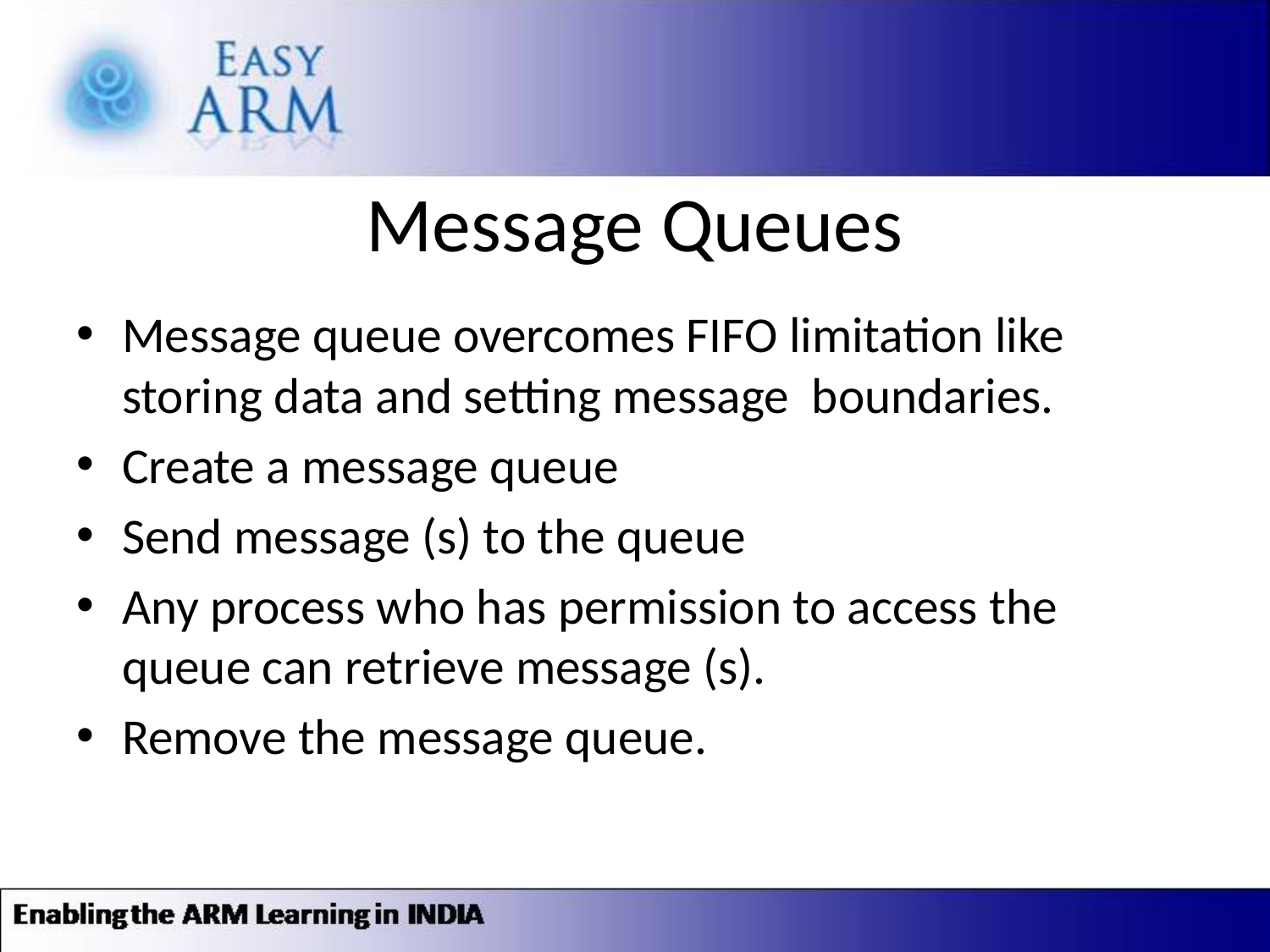

# Message Queues
Message queue overcomes FIFO limitation like storing data and setting message  boundaries.
Create a message queue
Send message (s) to the queue
Any process who has permission to access the queue can retrieve message (s).
Remove the message queue.